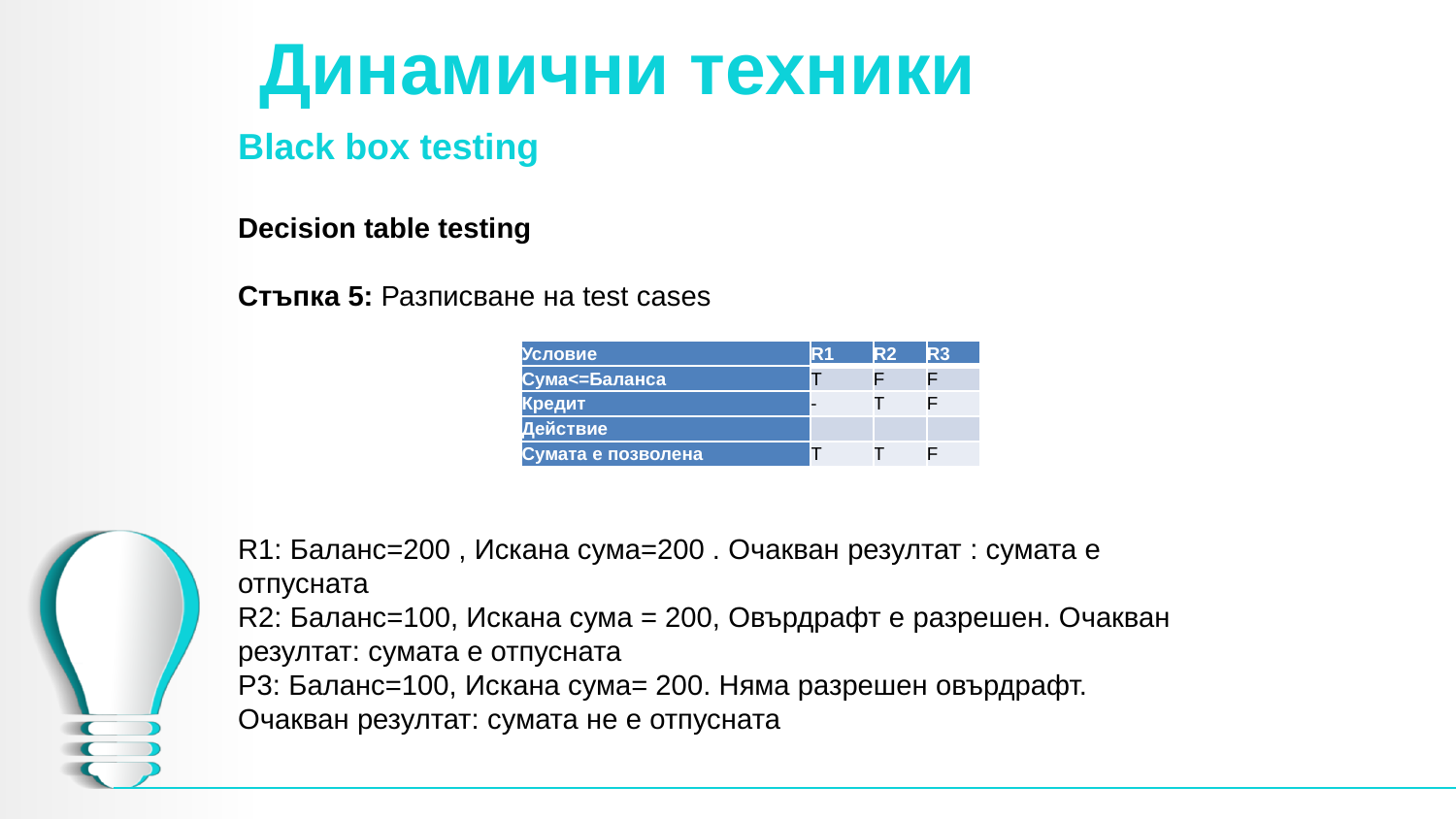

# Динамични техники
Black box testing
Decision table testing

Стъпка 5: Разписване на test cases

| Условие | R1 | R2 | R3 |
| --- | --- | --- | --- |
| Сума<=Баланса | Т | F | F |
| Кредит | - | T | F |
| Действие |  |  |  |
| Сумата е позволена | Т | T | F |
R1: Баланс=200 , Искана сума=200 . Очакван резултат : сумата е отпусната
R2: Баланс=100, Искана сума = 200, Овърдрафт е разрешен. Очакван резултат: сумата е отпусната
Р3: Баланс=100, Искана сума= 200. Няма разрешен овърдрафт. Очакван резултат: сумата не е отпусната